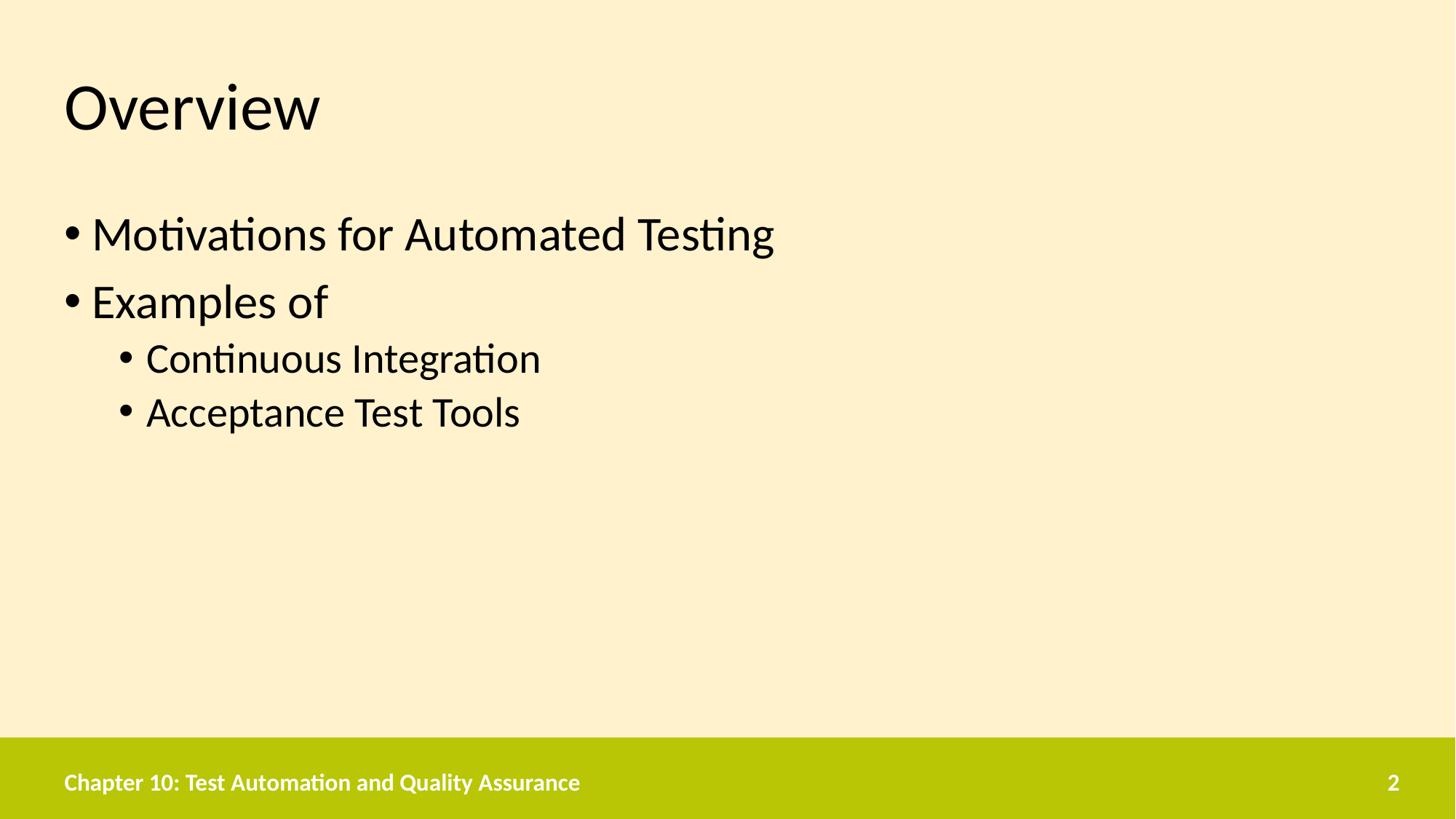

# Overview
Motivations for Automated Testing
Examples of
Continuous Integration
Acceptance Test Tools
Chapter 10: Test Automation and Quality Assurance
2